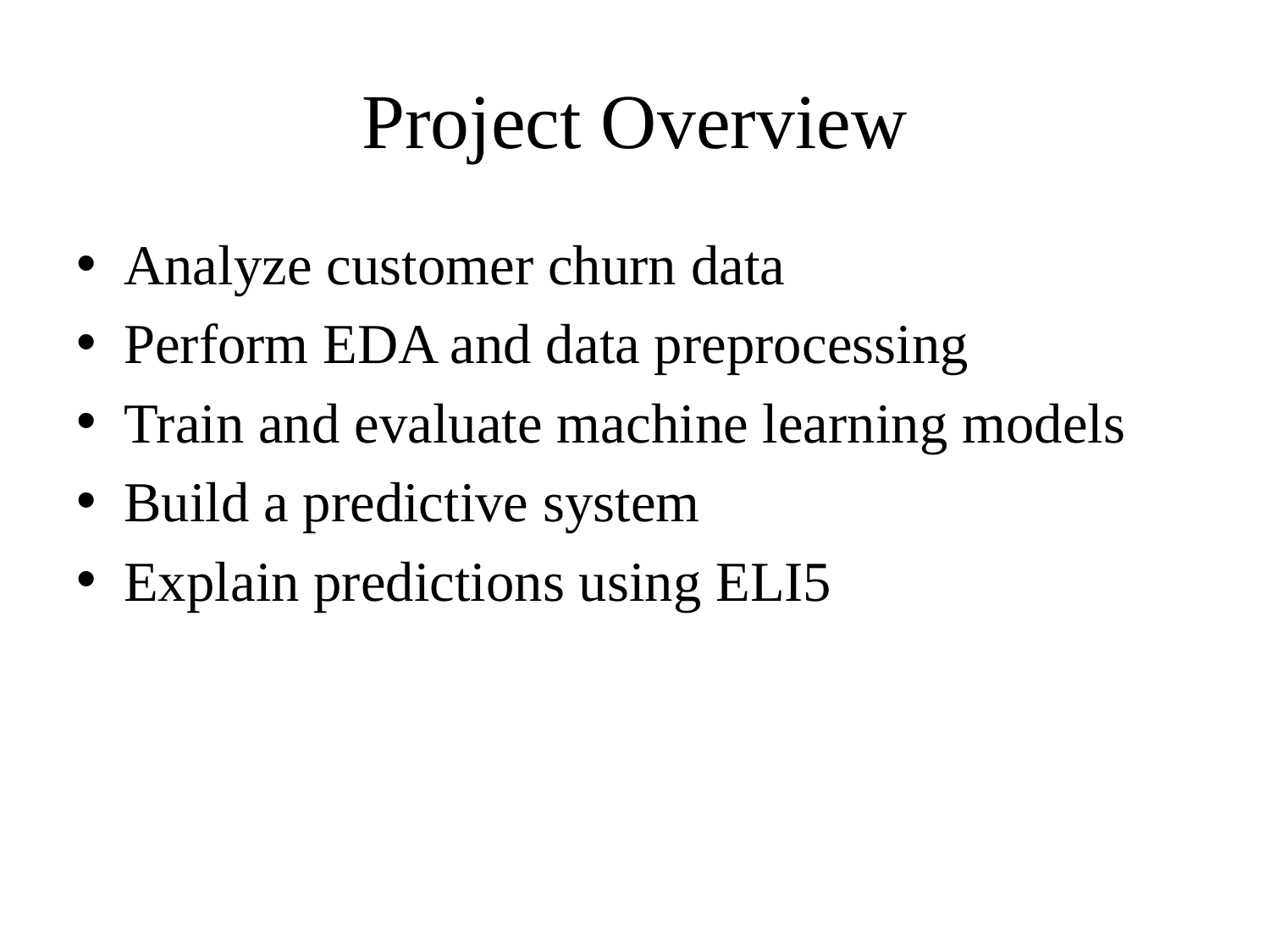

# Project Overview
Analyze customer churn data
Perform EDA and data preprocessing
Train and evaluate machine learning models
Build a predictive system
Explain predictions using ELI5